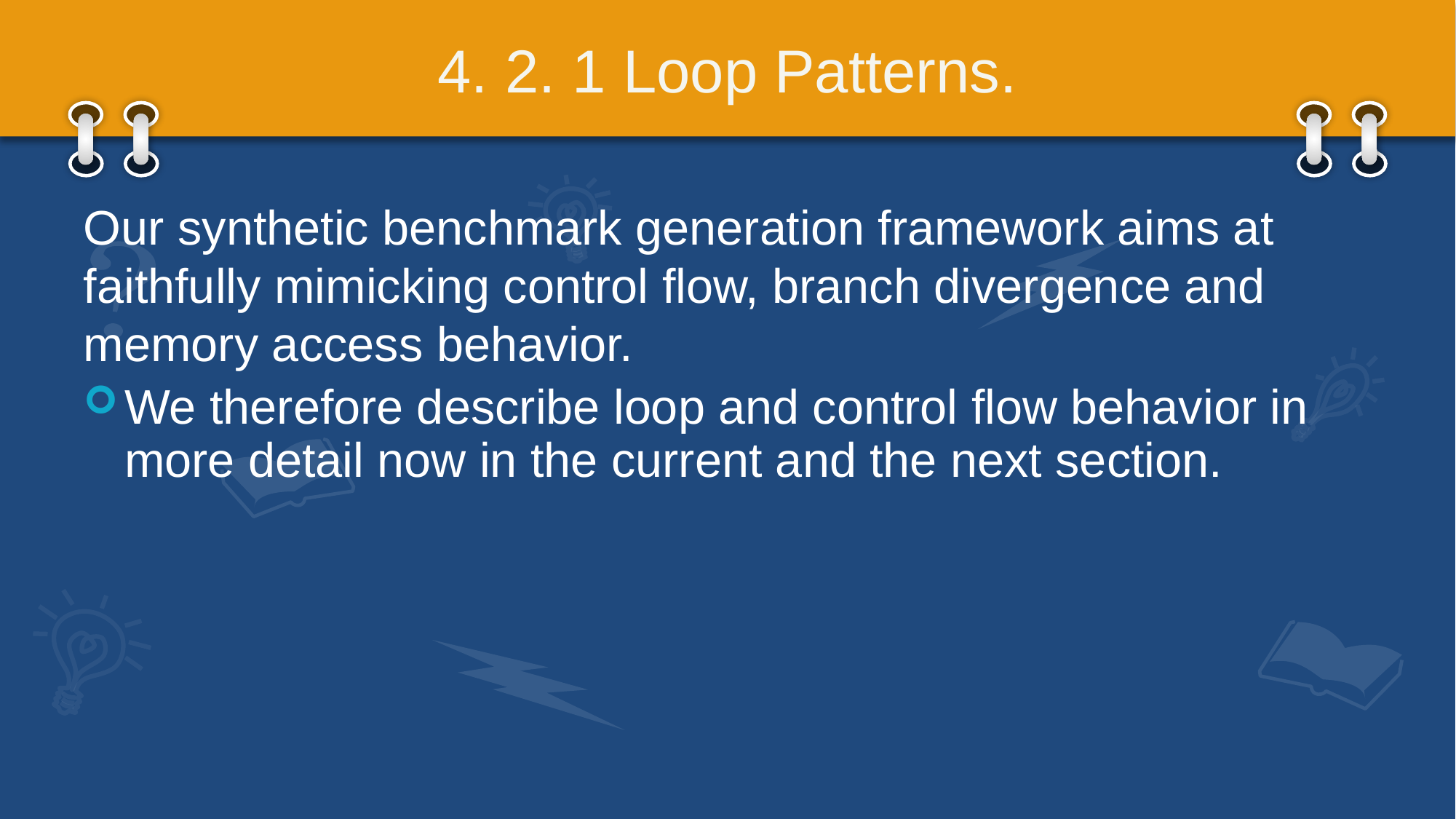

# 4. 2. 1 Loop Patterns.
Our synthetic benchmark generation framework aims at faithfully mimicking control flow, branch divergence and memory access behavior.
We therefore describe loop and control flow behavior in more detail now in the current and the next section.